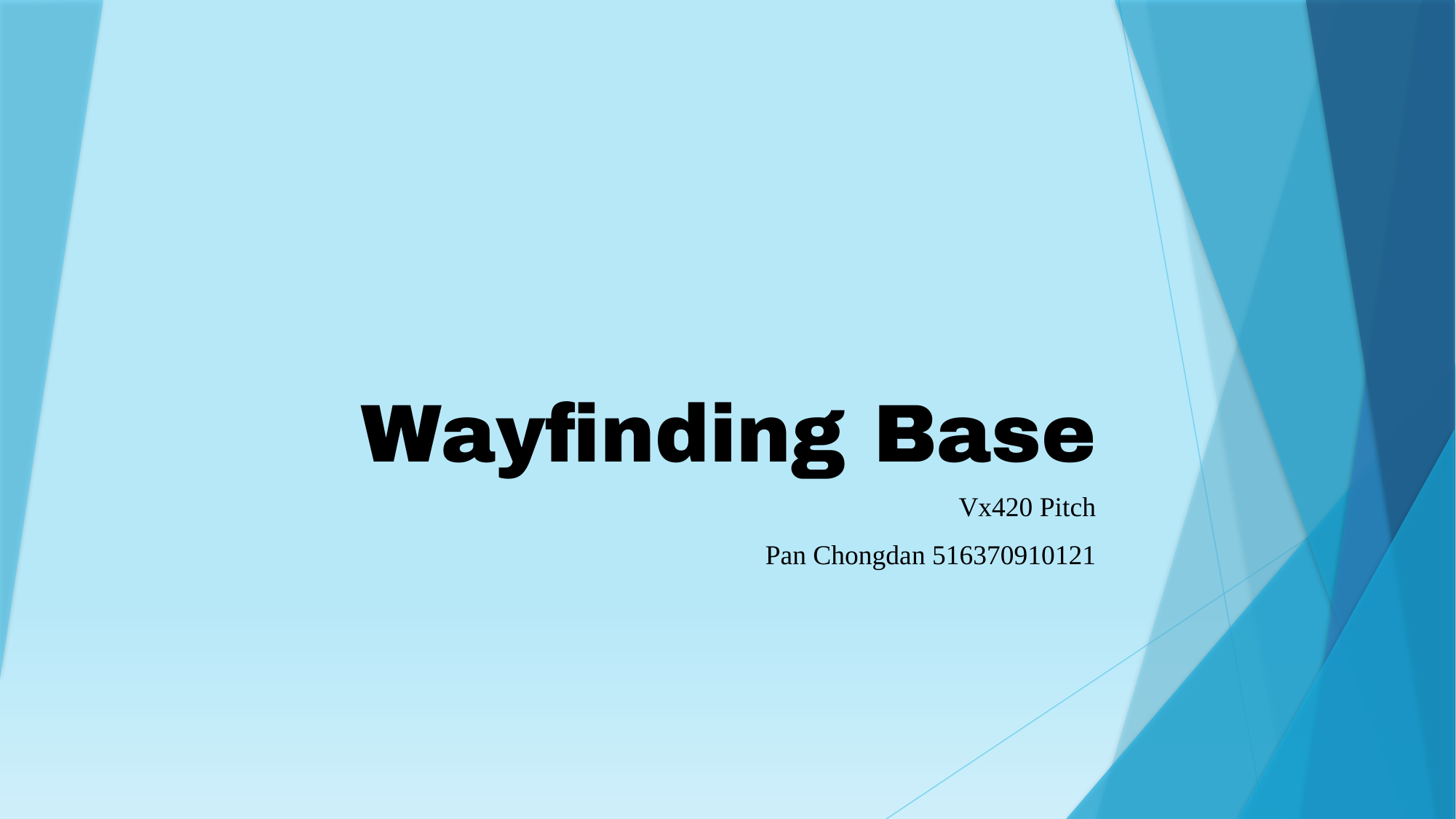

# Wayfinding Base
Vx420 Pitch
Pan Chongdan 516370910121